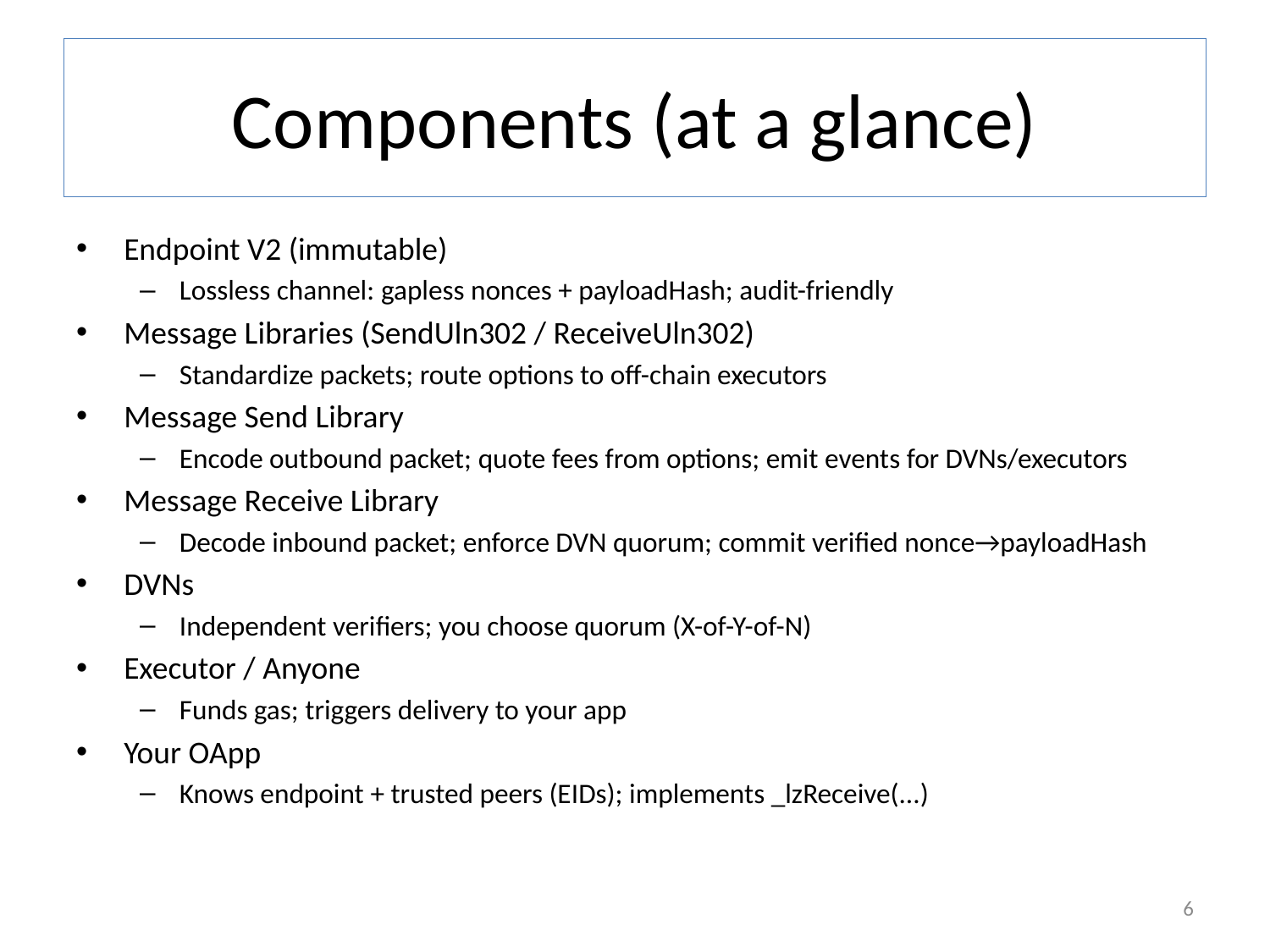

# Components (at a glance)
Endpoint V2 (immutable)
Lossless channel: gapless nonces + payloadHash; audit-friendly
Message Libraries (SendUln302 / ReceiveUln302)
Standardize packets; route options to off-chain executors
Message Send Library
Encode outbound packet; quote fees from options; emit events for DVNs/executors
Message Receive Library
Decode inbound packet; enforce DVN quorum; commit verified nonce→payloadHash
DVNs
Independent verifiers; you choose quorum (X-of-Y-of-N)
Executor / Anyone
Funds gas; triggers delivery to your app
Your OApp
Knows endpoint + trusted peers (EIDs); implements _lzReceive(...)
6